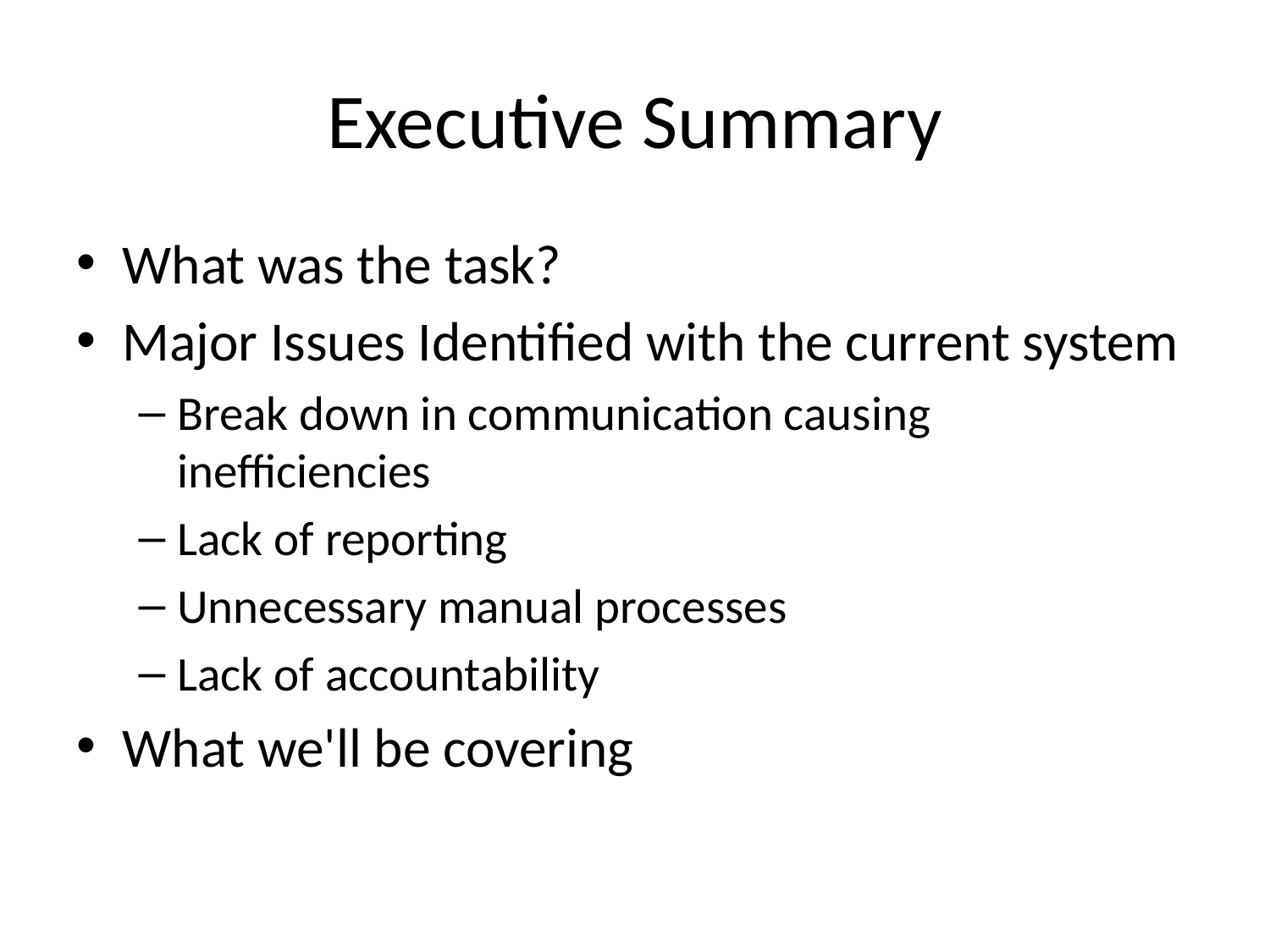

# Executive Summary
What was the task?
Major Issues Identified with the current system
Break down in communication causing inefficiencies
Lack of reporting
Unnecessary manual processes
Lack of accountability
What we'll be covering